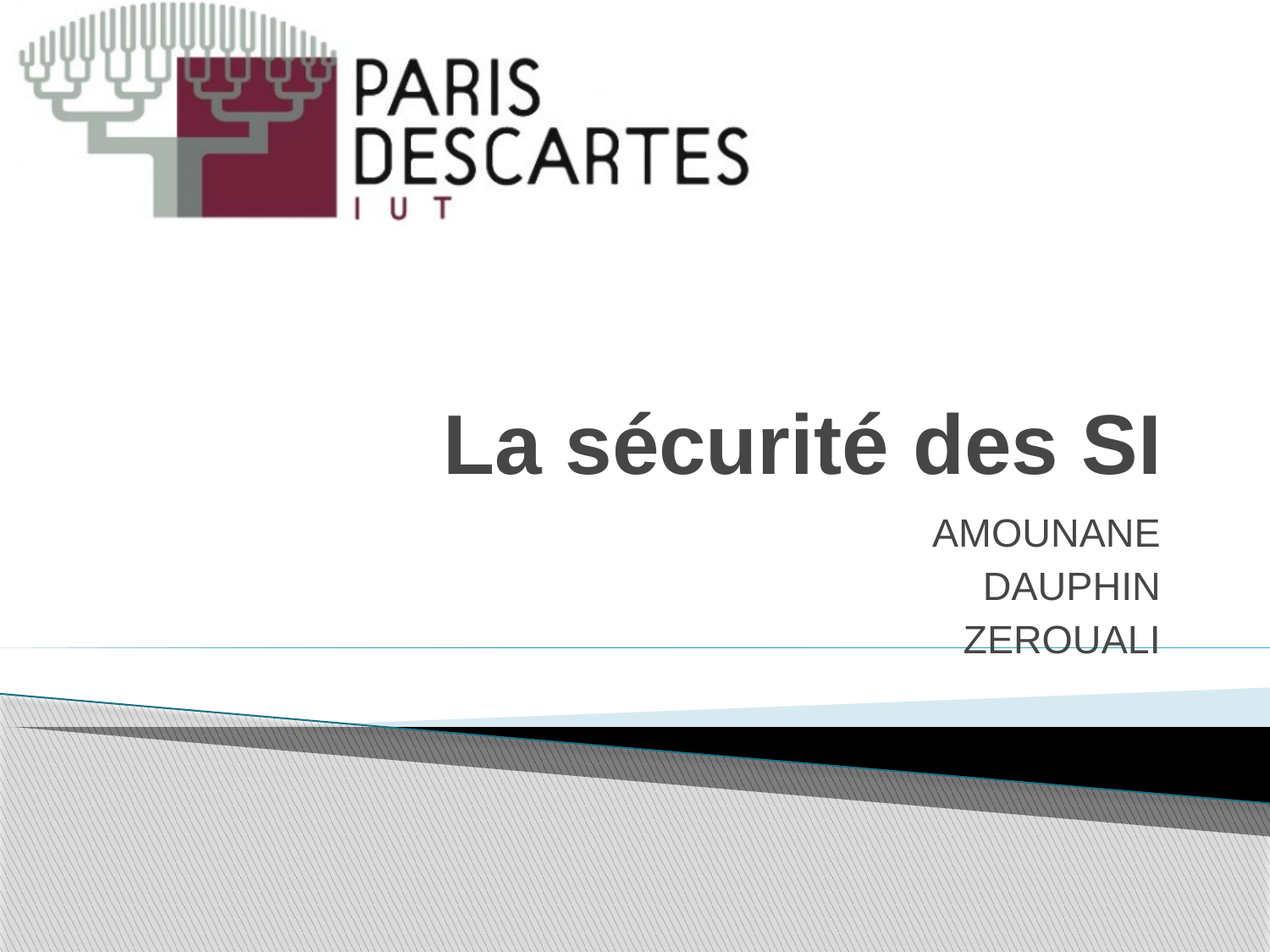

# La sécurité des SI
AMOUNANE
DAUPHIN
ZEROUALI